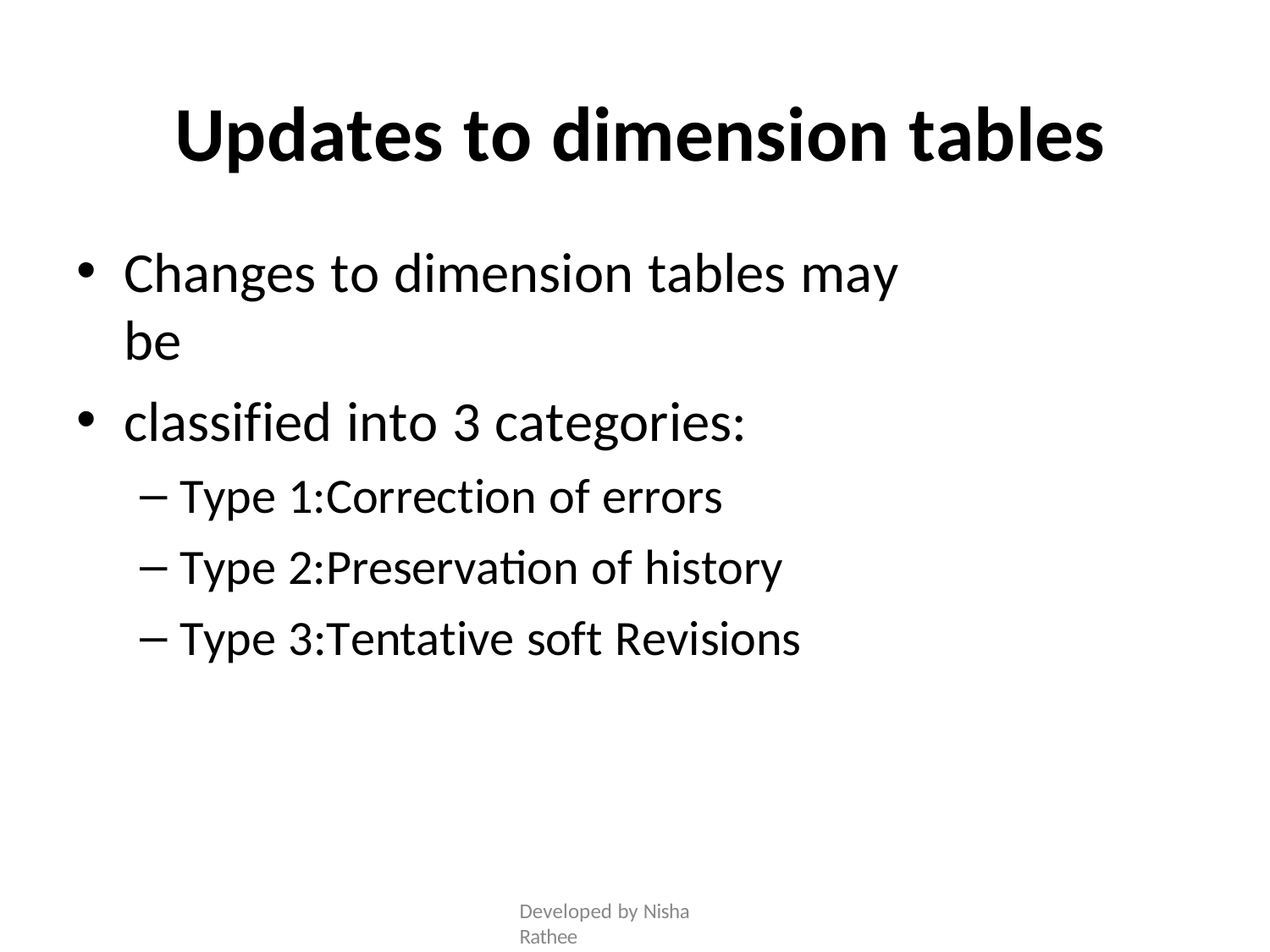

# Updates to dimension tables
Changes to dimension tables may be
classified into 3 categories:
Type 1:Correction of errors
Type 2:Preservation of history
Type 3:Tentative soft Revisions
Developed by Nisha Rathee